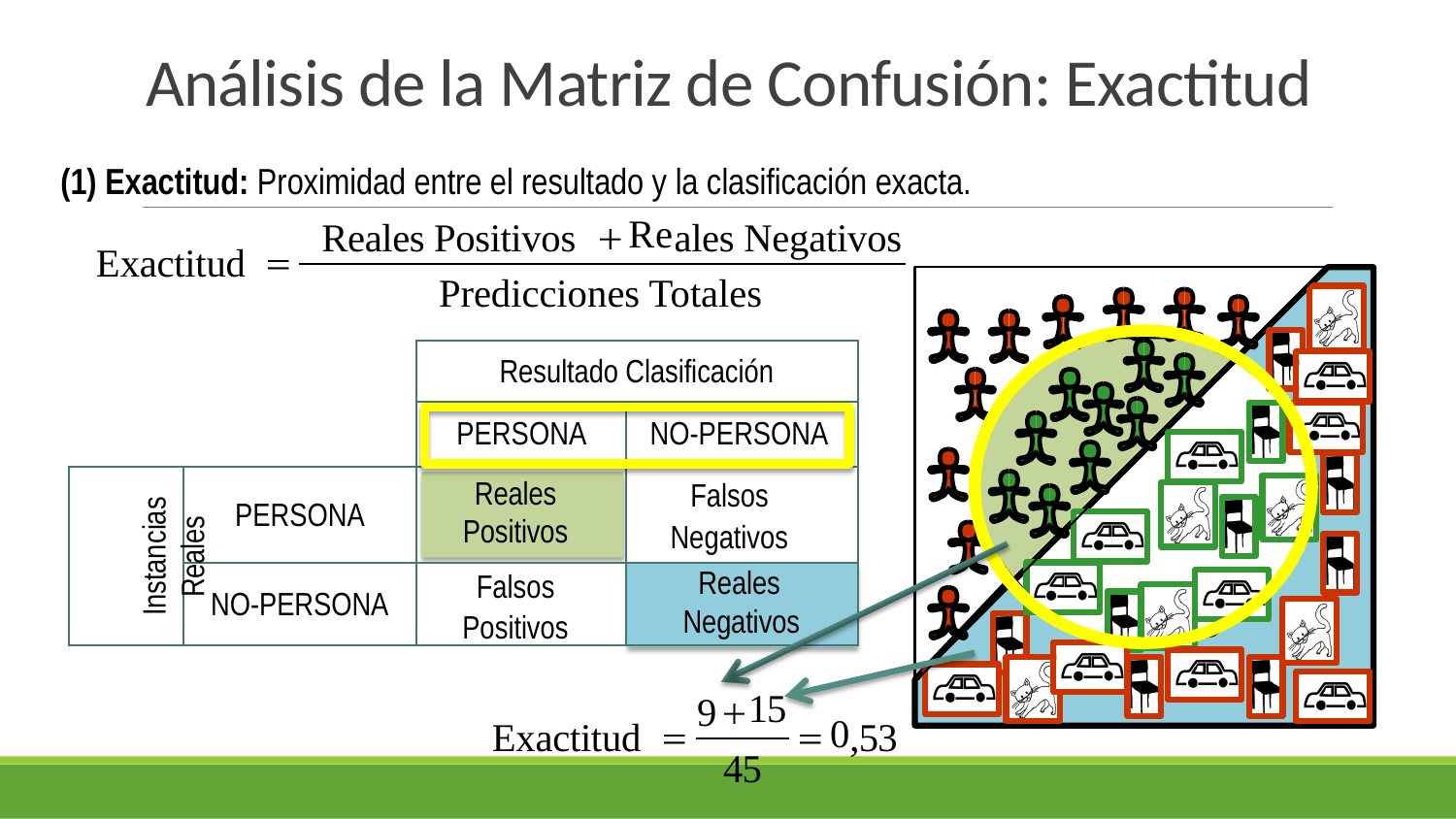

# Análisis de la Matriz de Confusión: Exactitud
(1) Exactitud: Proximidad entre el resultado y la clasificación exacta.
Re

Reales Positivos
ales Negativos

Exactitud

Predicciones Totales

Resultado Clasificación

PERSONA        NO-PERSONA

PERSONA

Reales
Positivos

Falsos

Negativos

Reales
Negativos

Instancias
Reales

NO-PERSONA
Falsos

Positivos

15

9

0

Exactitud
,53

45